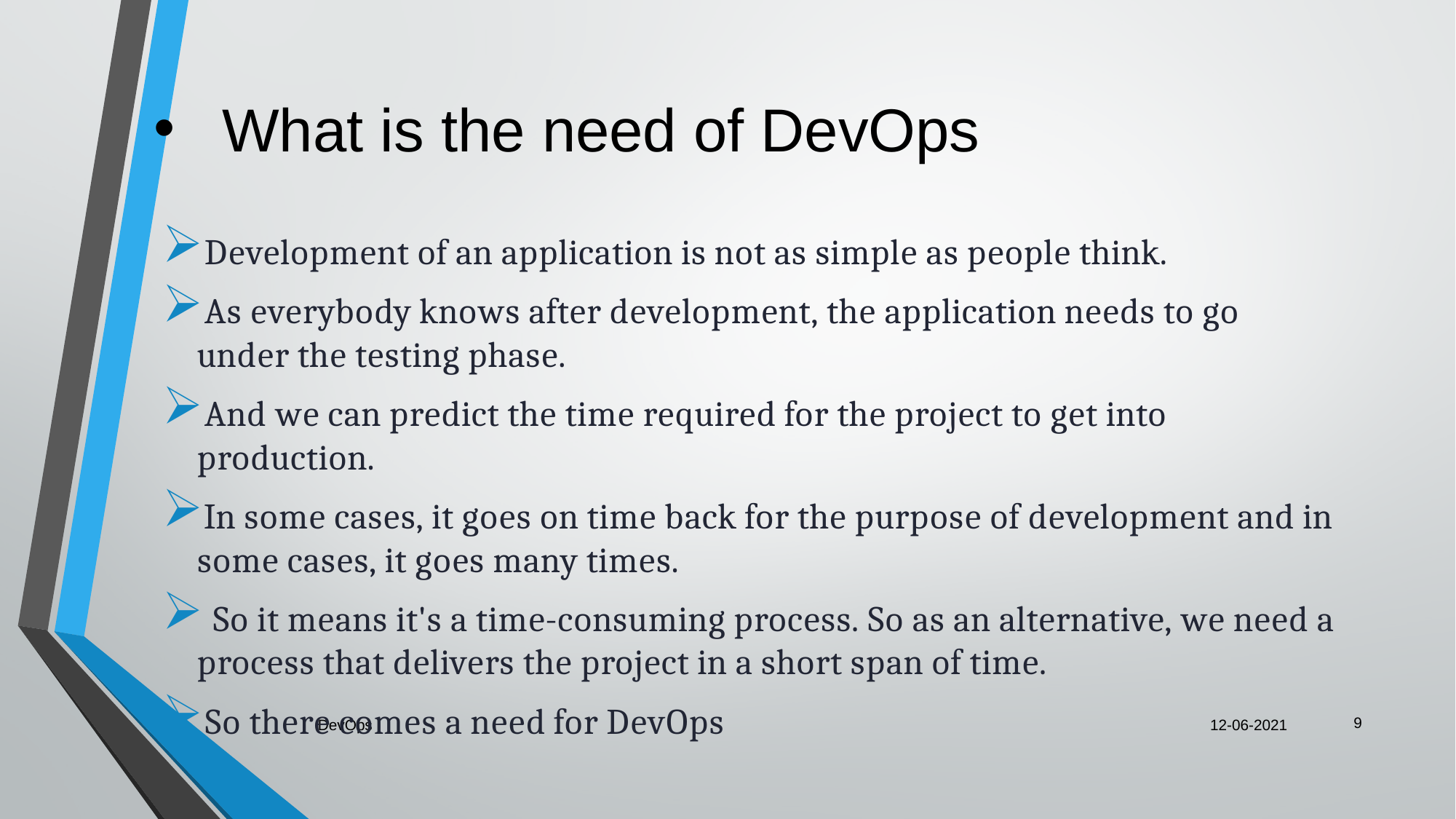

# What is the need of DevOps
Development of an application is not as simple as people think.
As everybody knows after development, the application needs to go under the testing phase.
And we can predict the time required for the project to get into production.
In some cases, it goes on time back for the purpose of development and in some cases, it goes many times.
 So it means it's a time-consuming process. So as an alternative, we need a process that delivers the project in a short span of time.
So there comes a need for DevOps

9
DevOps
12-06-2021